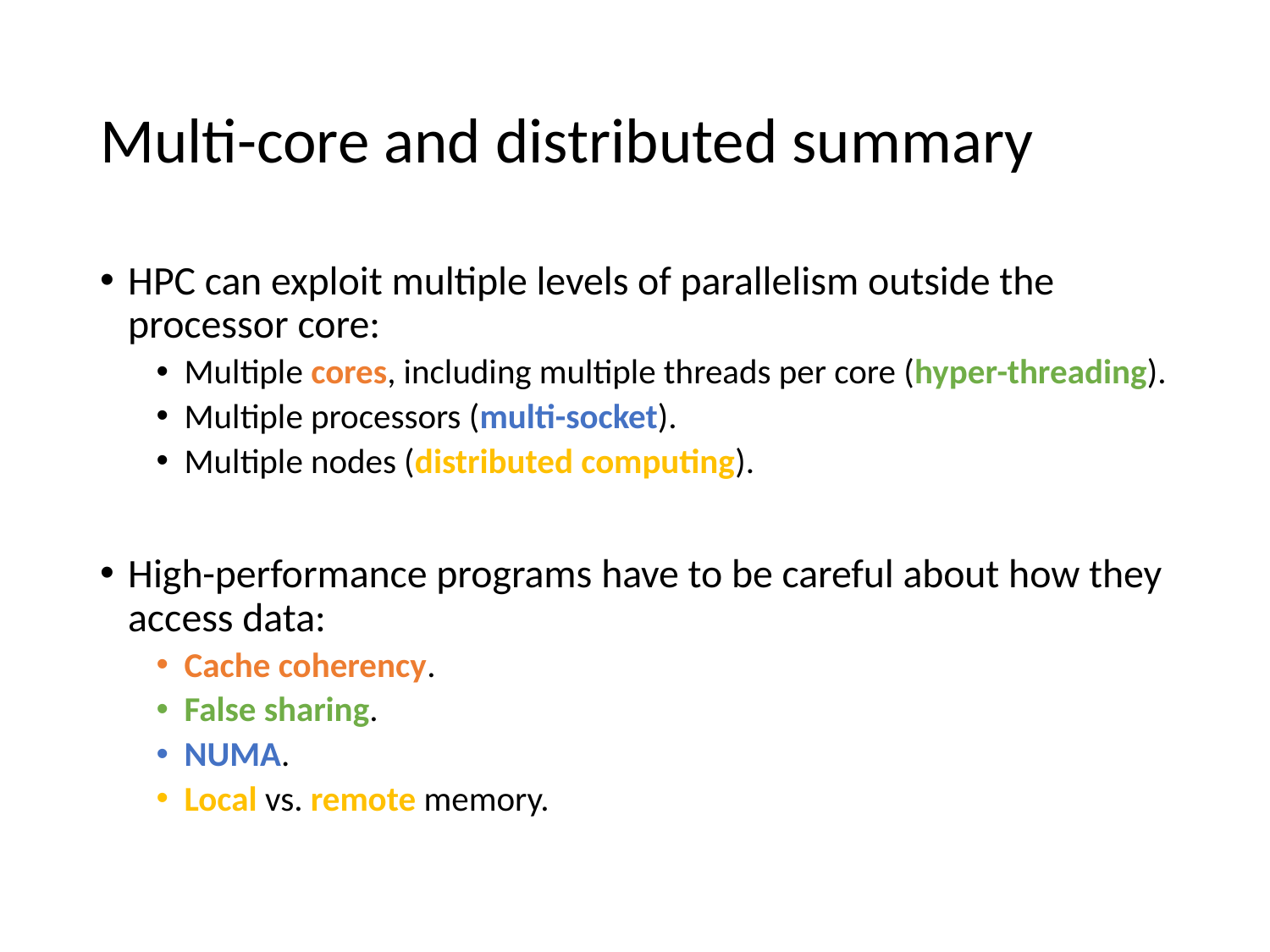

# Multi-core and distributed summary
HPC can exploit multiple levels of parallelism outside the processor core:
Multiple cores, including multiple threads per core (hyper-threading).
Multiple processors (multi-socket).
Multiple nodes (distributed computing).

High-performance programs have to be careful about how they access data:
Cache coherency.
False sharing.
NUMA.
Local vs. remote memory.